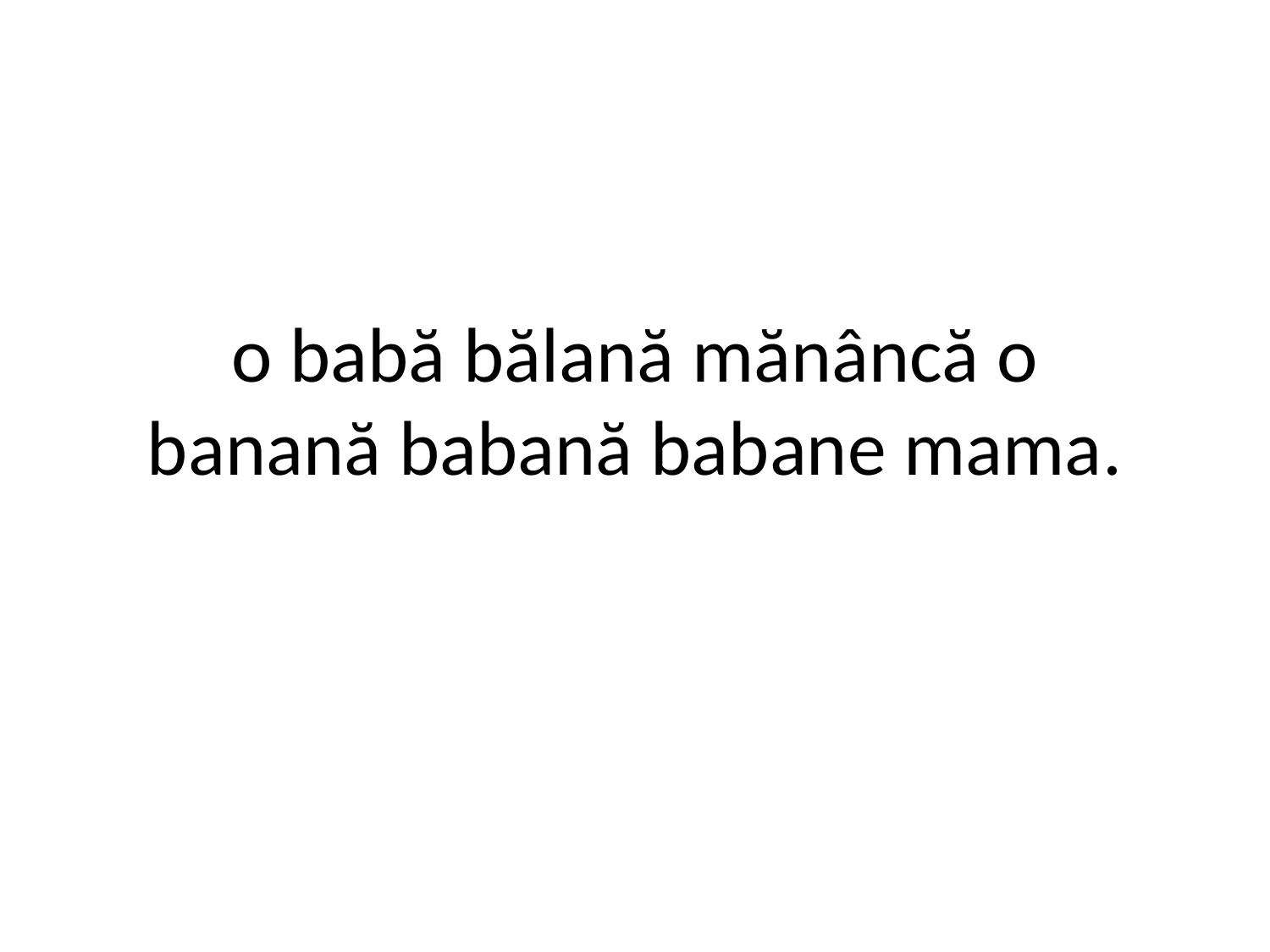

# o babă bălană mănâncă o banană babană babane mama.